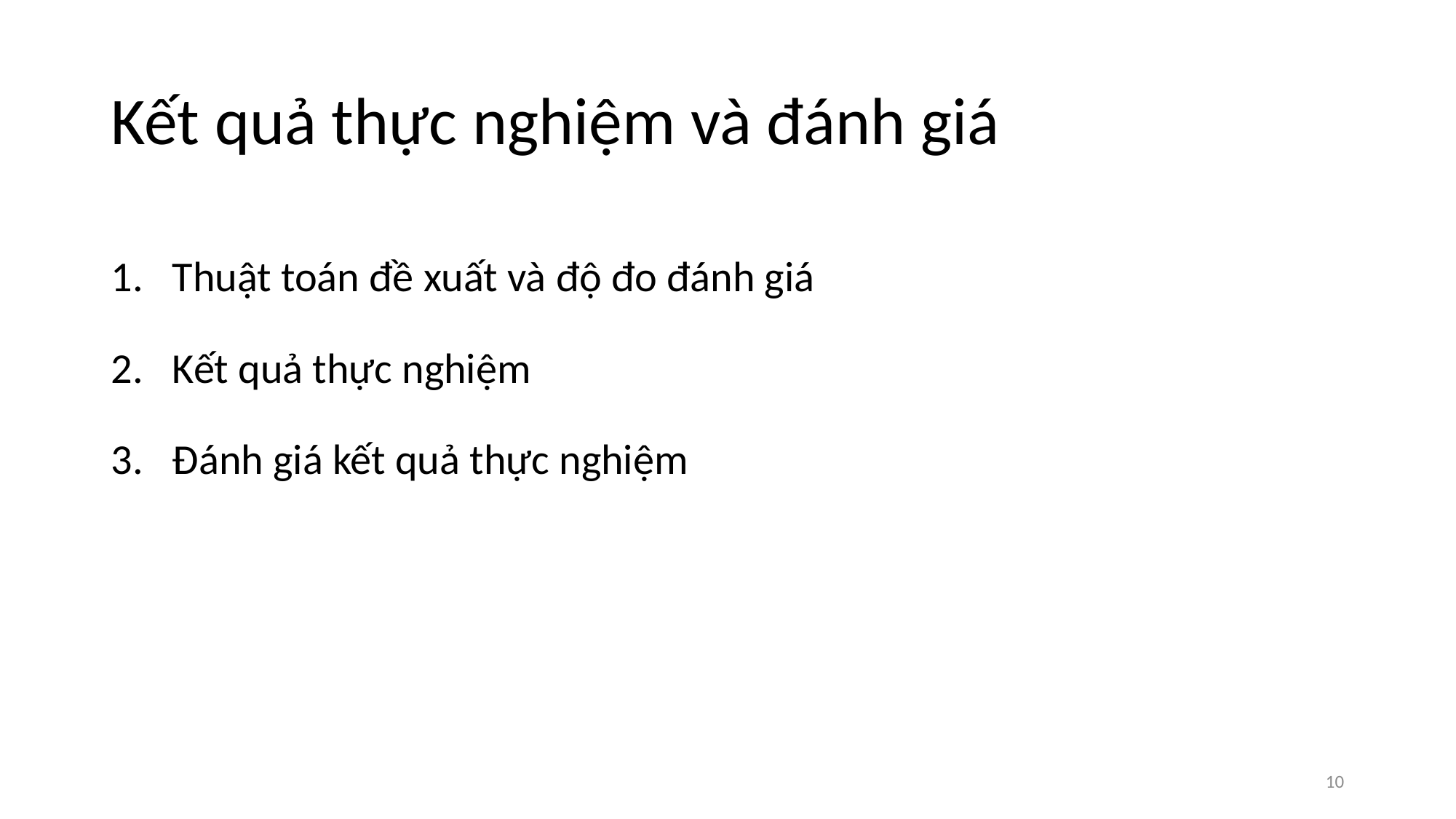

# Kết quả thực nghiệm và đánh giá
Thuật toán đề xuất và độ đo đánh giá
Kết quả thực nghiệm
Đánh giá kết quả thực nghiệm

10